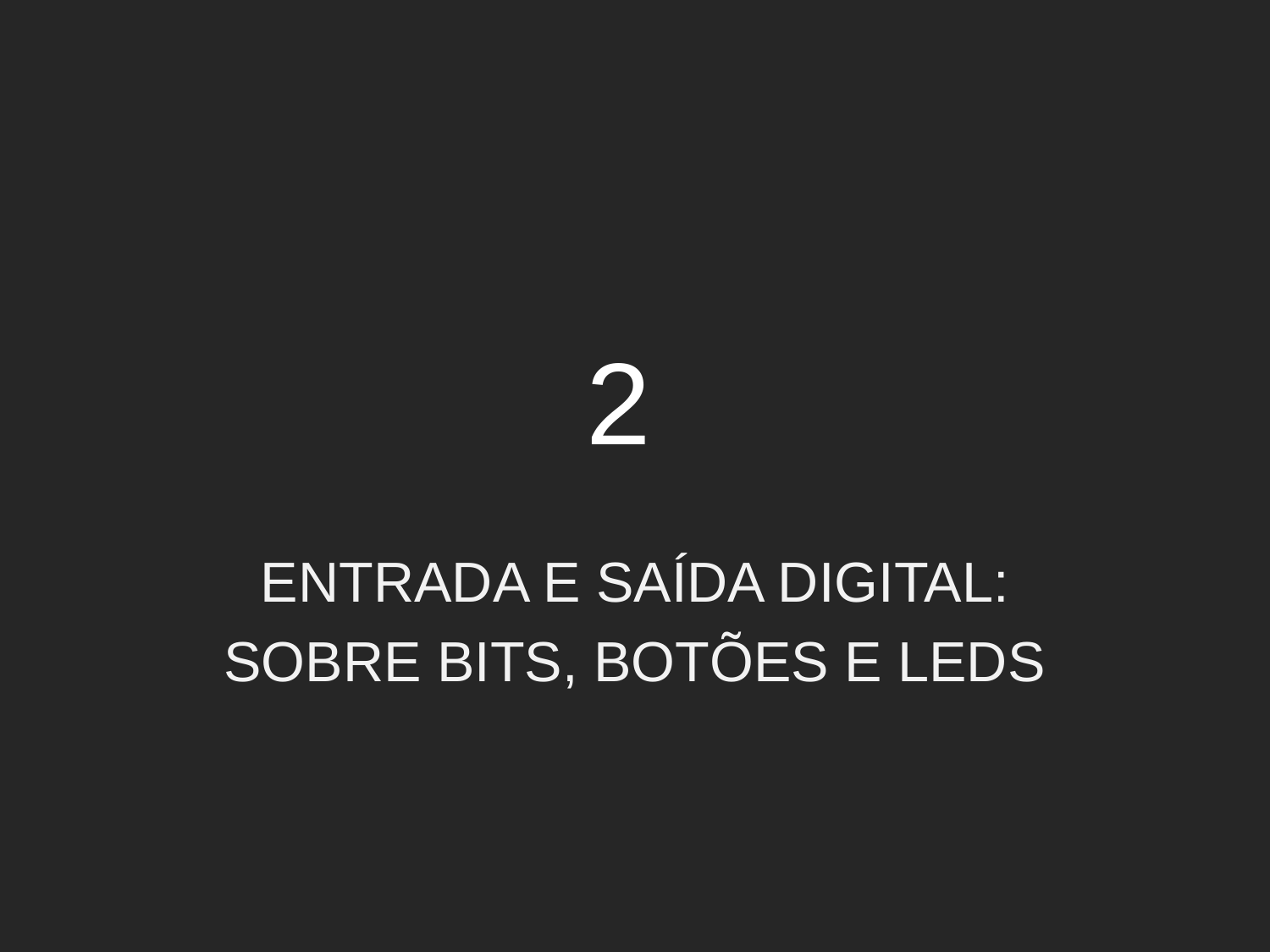

# 2
Entrada e Saída Digital:
Sobre Bits, Botões e LEDs